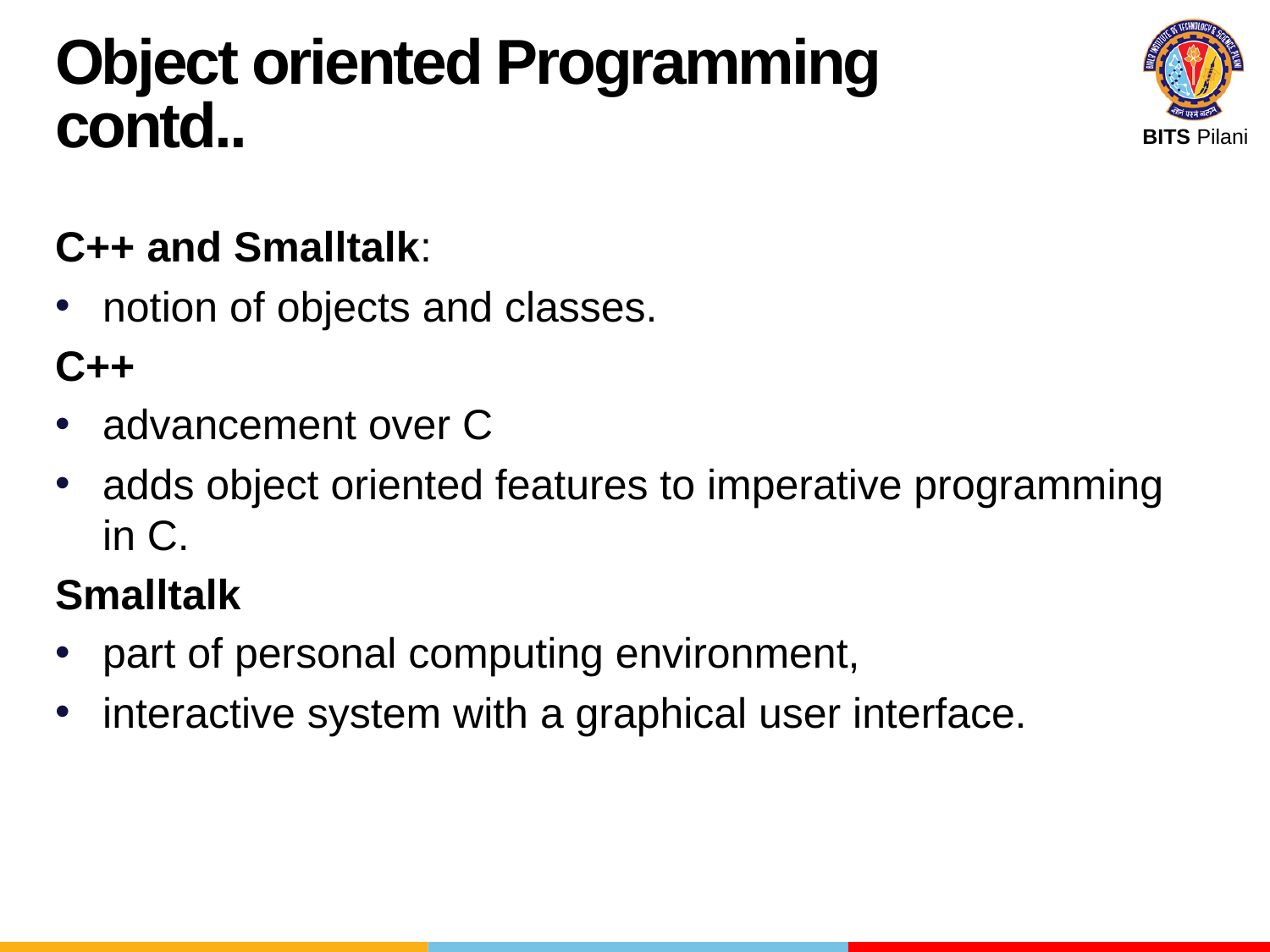

Object oriented Programming contd..
C++ and Smalltalk:
notion of objects and classes.
C++
advancement over C
adds object oriented features to imperative programming in C.
Smalltalk
part of personal computing environment,
interactive system with a graphical user interface.